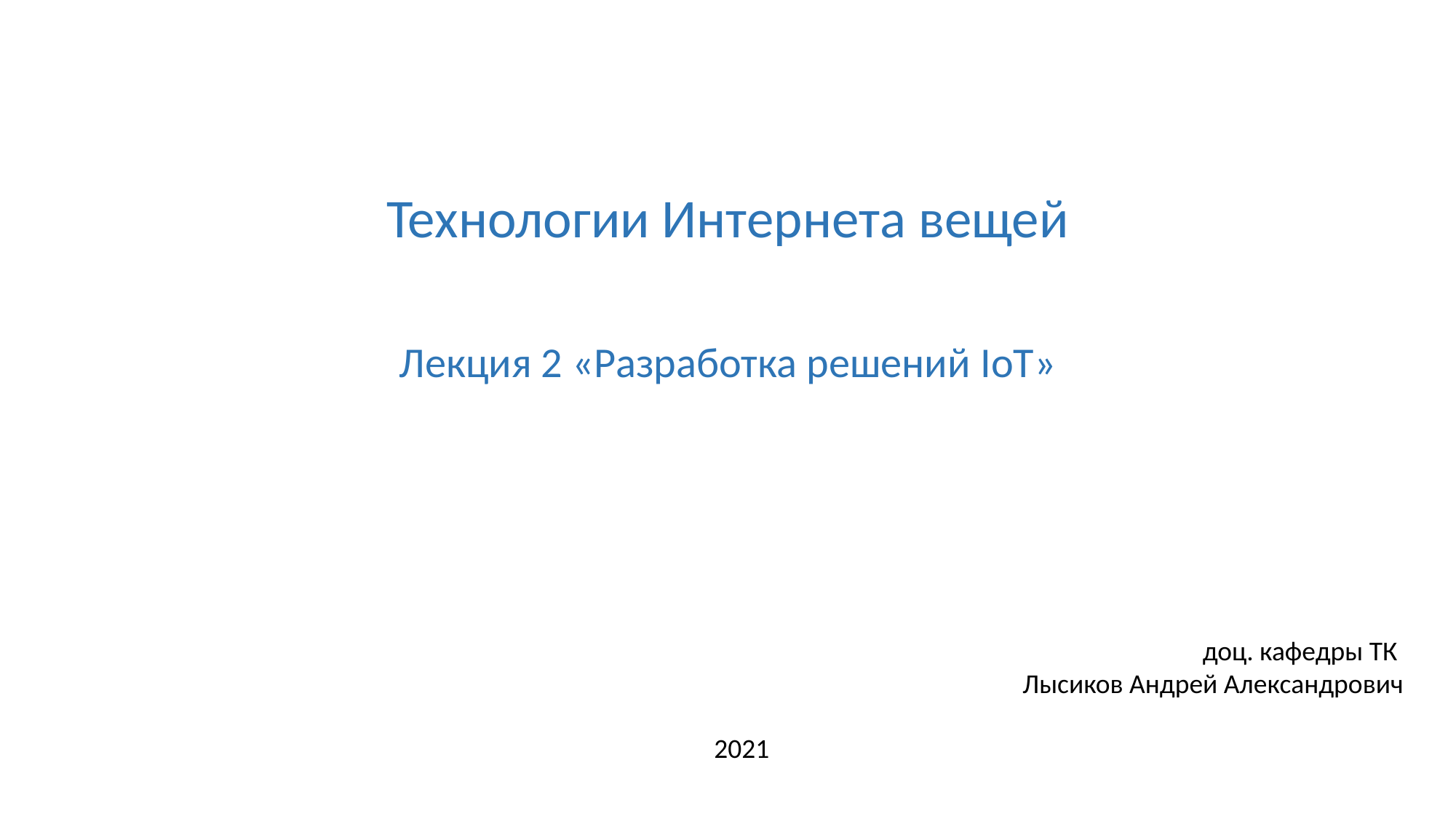

Технологии Интернета вещей
Лекция 2 «Разработка решений IoT»
доц. кафедры ТК
Лысиков Андрей Александрович
2021